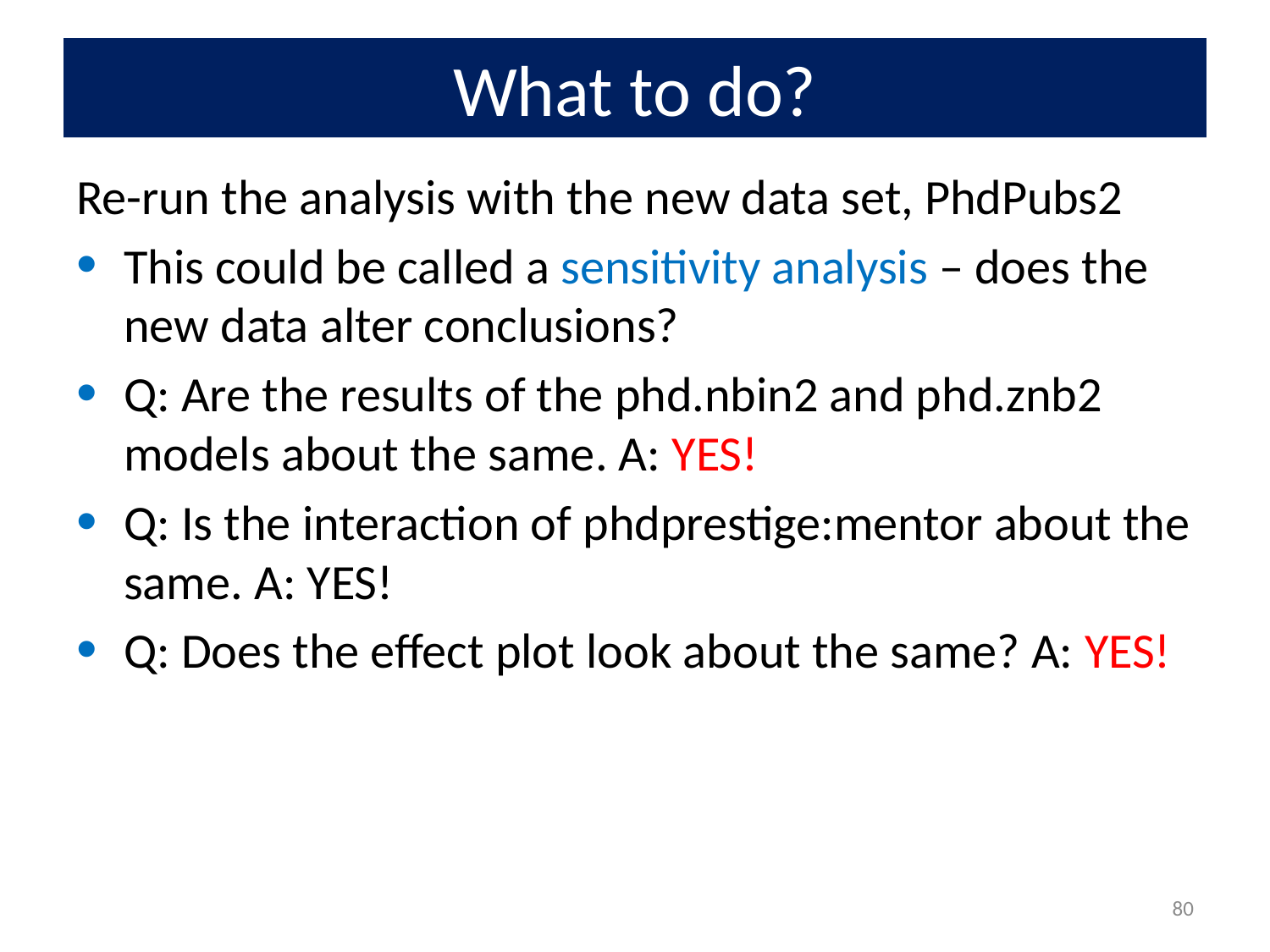

# What to do?
Re-run the analysis with the new data set, PhdPubs2
This could be called a sensitivity analysis – does the new data alter conclusions?
Q: Are the results of the phd.nbin2 and phd.znb2 models about the same. A: YES!
Q: Is the interaction of phdprestige:mentor about the same. A: YES!
Q: Does the effect plot look about the same? A: YES!
80